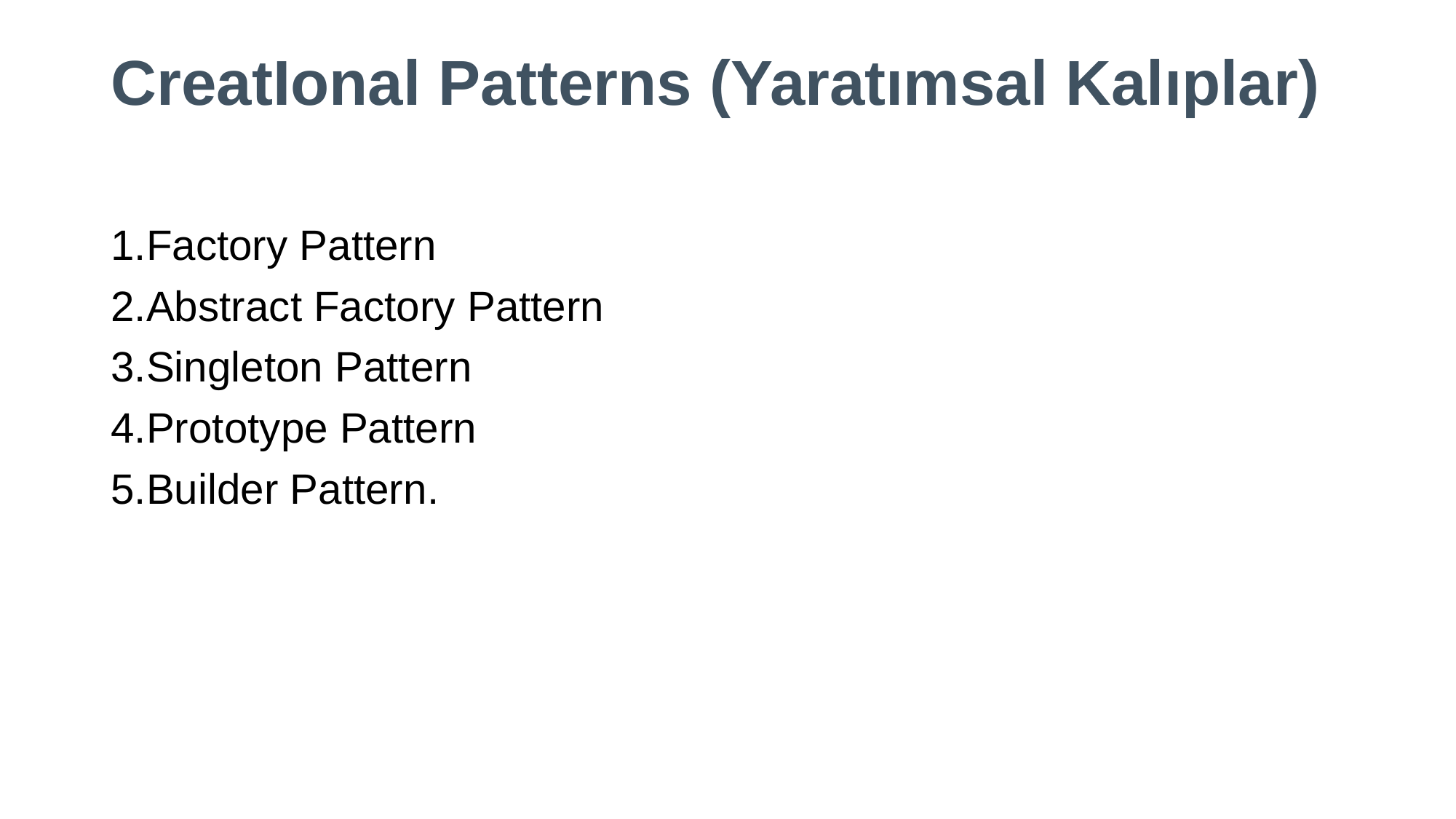

# CreatIonal Patterns (Yaratımsal Kalıplar)
Factory Pattern
Abstract Factory Pattern
Singleton Pattern
Prototype Pattern
Builder Pattern.